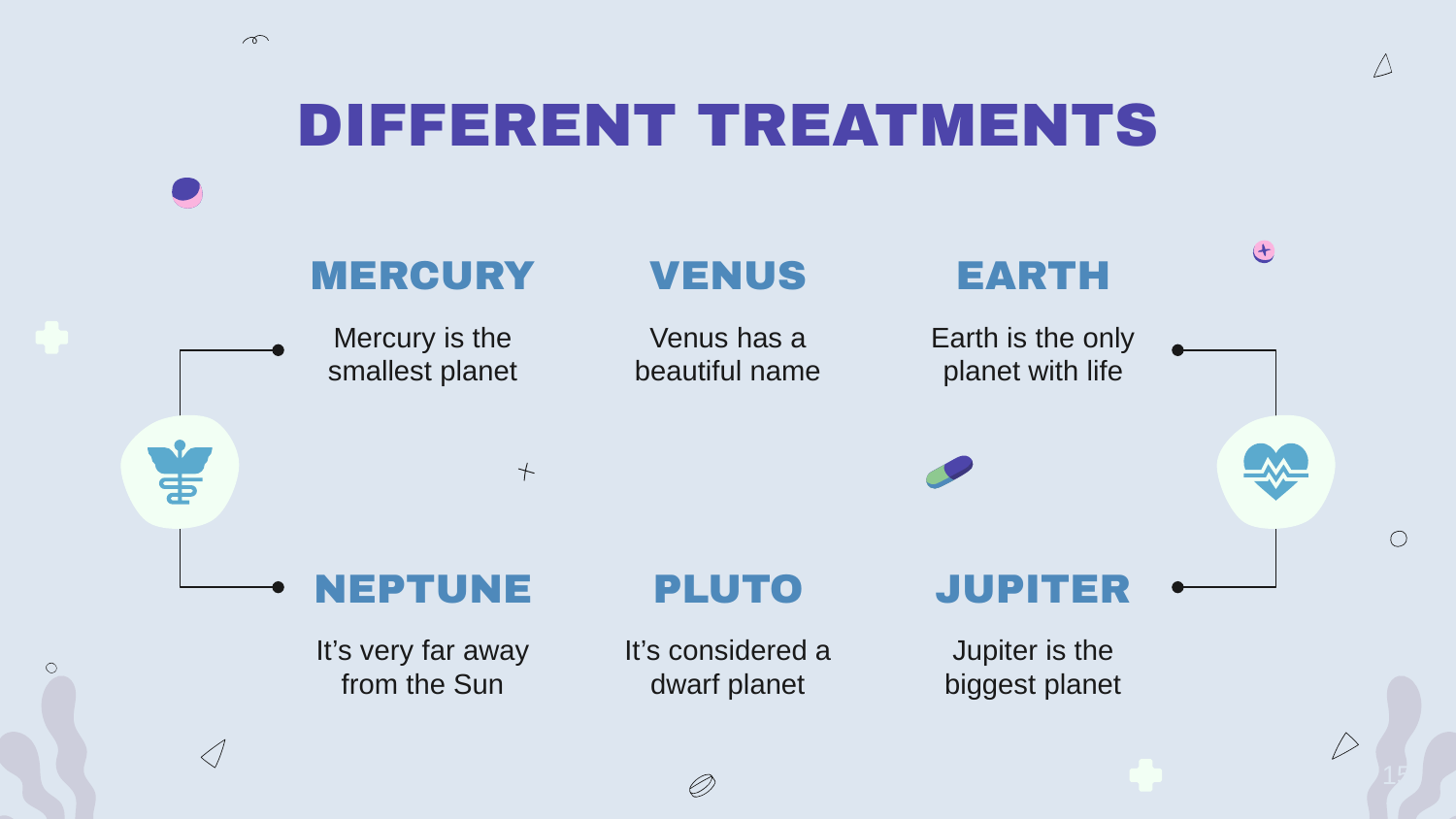

# DIFFERENT TREATMENTS

MERCURY
VENUS
EARTH

Mercury is the smallest planet
Venus has a beautiful name
Earth is the only planet with life

NEPTUNE
PLUTO
JUPITER
It’s very far away from the Sun
It’s considered a dwarf planet
Jupiter is the biggest planet
15